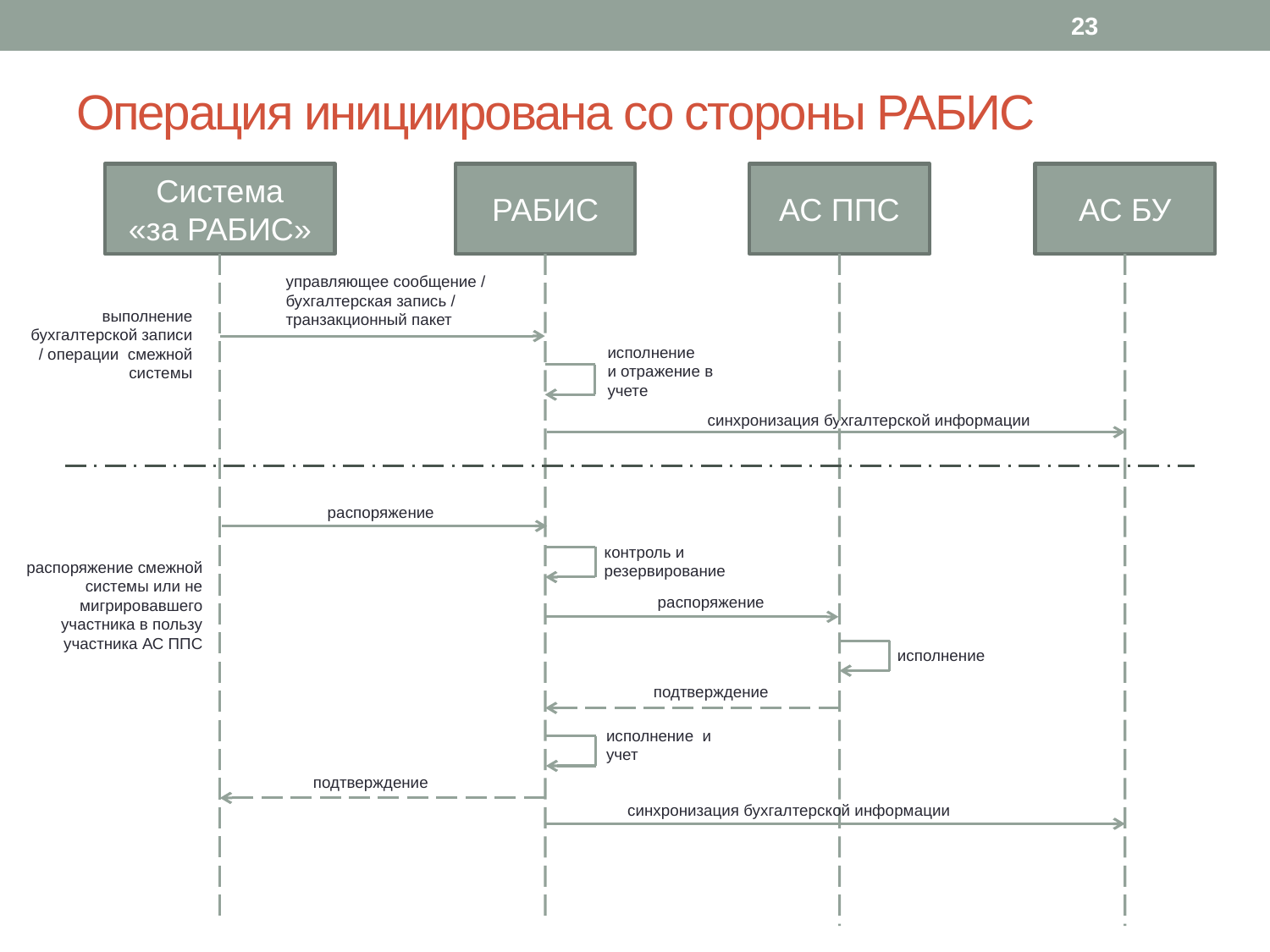

23
# Операция инициирована со стороны РАБИС
Система
«за РАБИС»
РАБИС
АС ППС
АС БУ
управляющее сообщение / бухгалтерская запись /
транзакционный пакет
выполнение бухгалтерской записи / операции  смежной системы
исполнение
и отражение в
учете
синхронизация бухгалтерской информации
распоряжение
контроль и резервирование
распоряжение смежной системы или не мигрировавшего участника в пользу участника АС ППС
распоряжение
исполнение
подтверждение
исполнение  и учет
подтверждение
синхронизация бухгалтерской информации